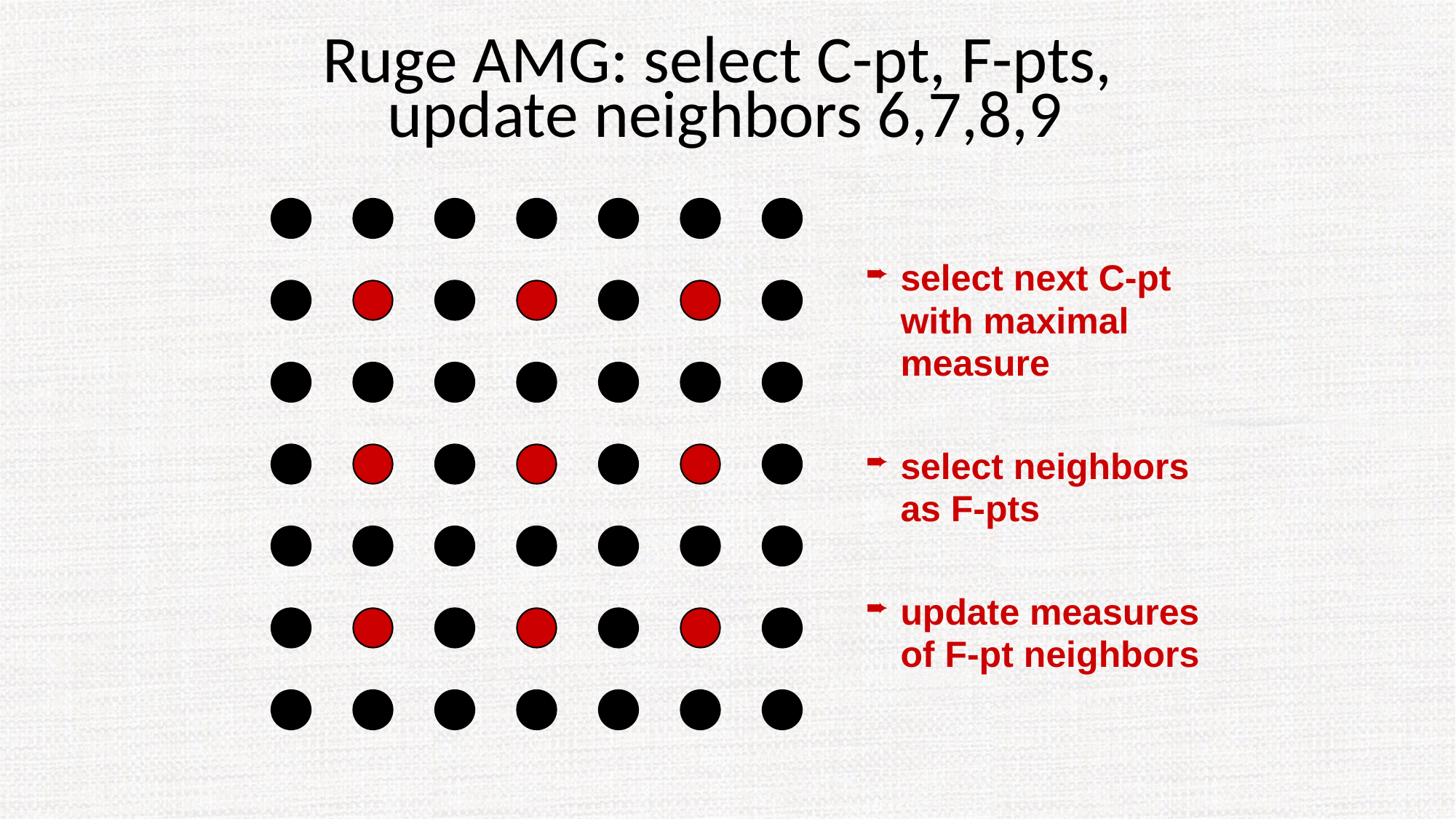

# Ruge AMG: select C-pt, F-pts, update neighbors 6,7,8,9

select next C-pt with maximal measure

select neighbors as F-pts

update measures of F-pt neighbors